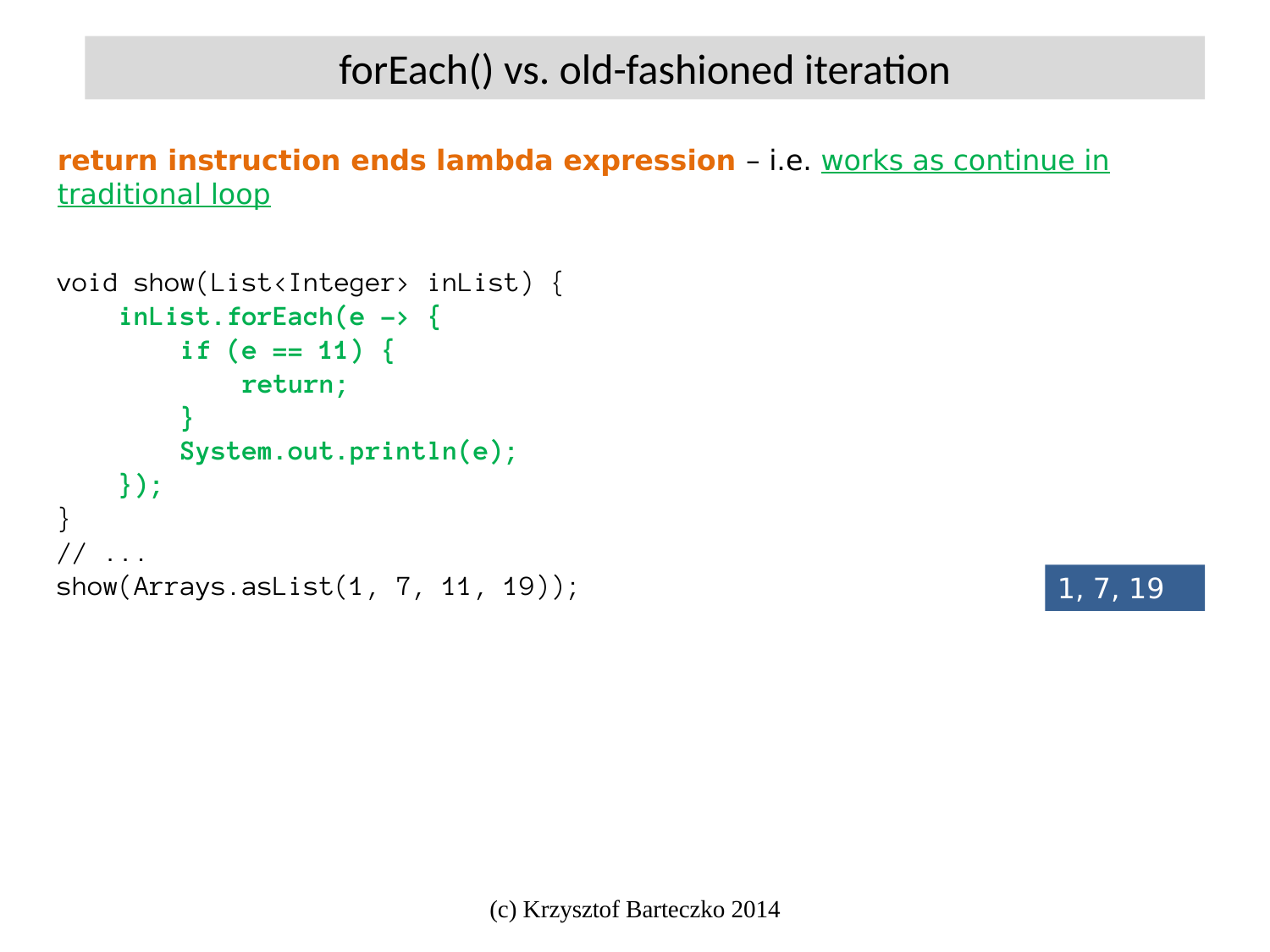

forEach() vs. old-fashioned iteration
return instruction ends lambda expression – i.e. works as continue in traditional loop
void show(List<Integer> inList) {
    inList.forEach(e -> {
        if (e == 11) {
            return;
        }
        System.out.println(e);
    });
}
// ...
show(Arrays.asList(1, 7, 11, 19));
1, 7, 19
(c) Krzysztof Barteczko 2014